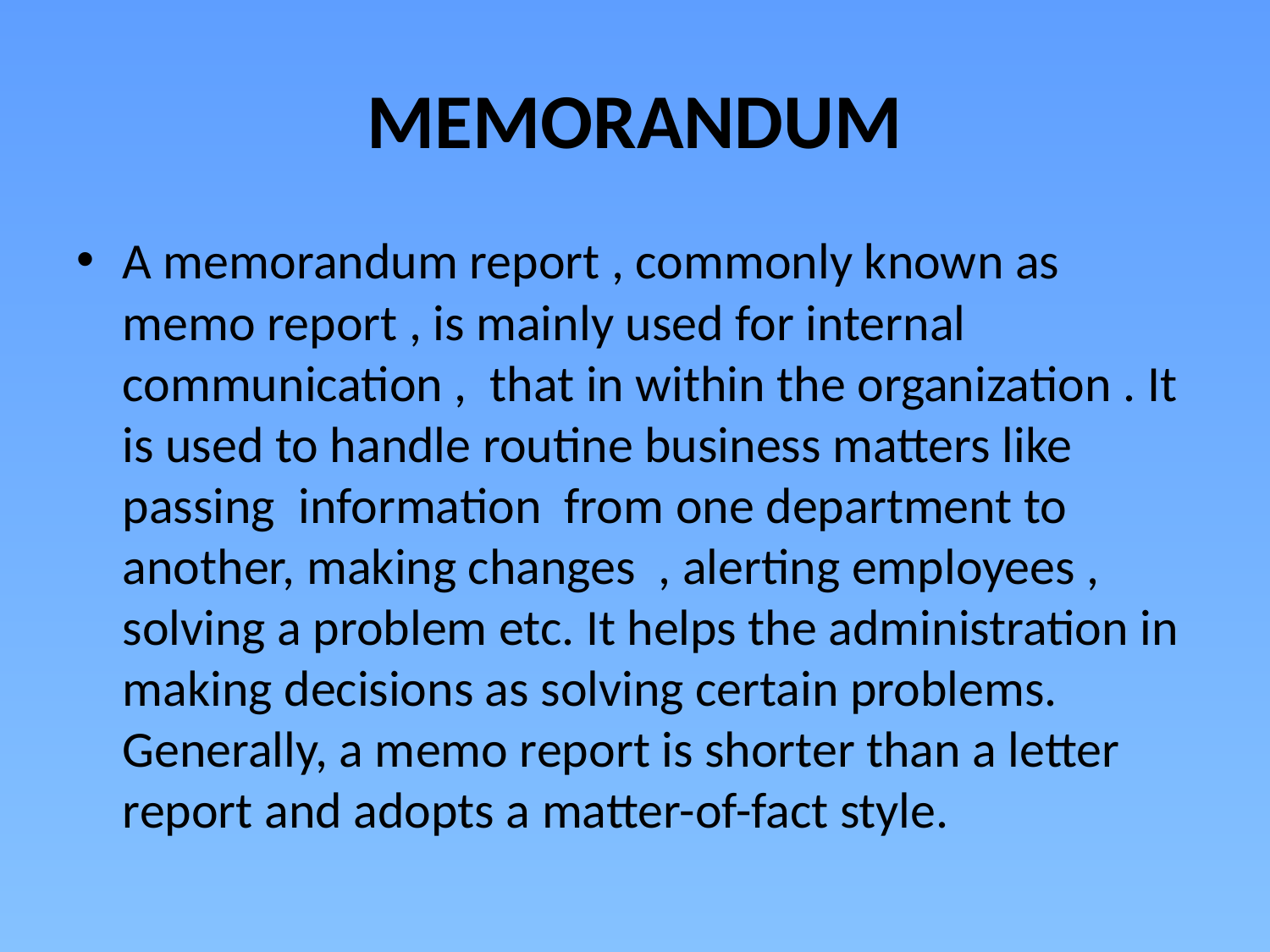

# MEMORANDUM
A memorandum report , commonly known as memo report , is mainly used for internal communication ,  that in within the organization . It is used to handle routine business matters like passing  information  from one department to another, making changes  , alerting employees , solving a problem etc. It helps the administration in making decisions as solving certain problems. Generally, a memo report is shorter than a letter report and adopts a matter-of-fact style.